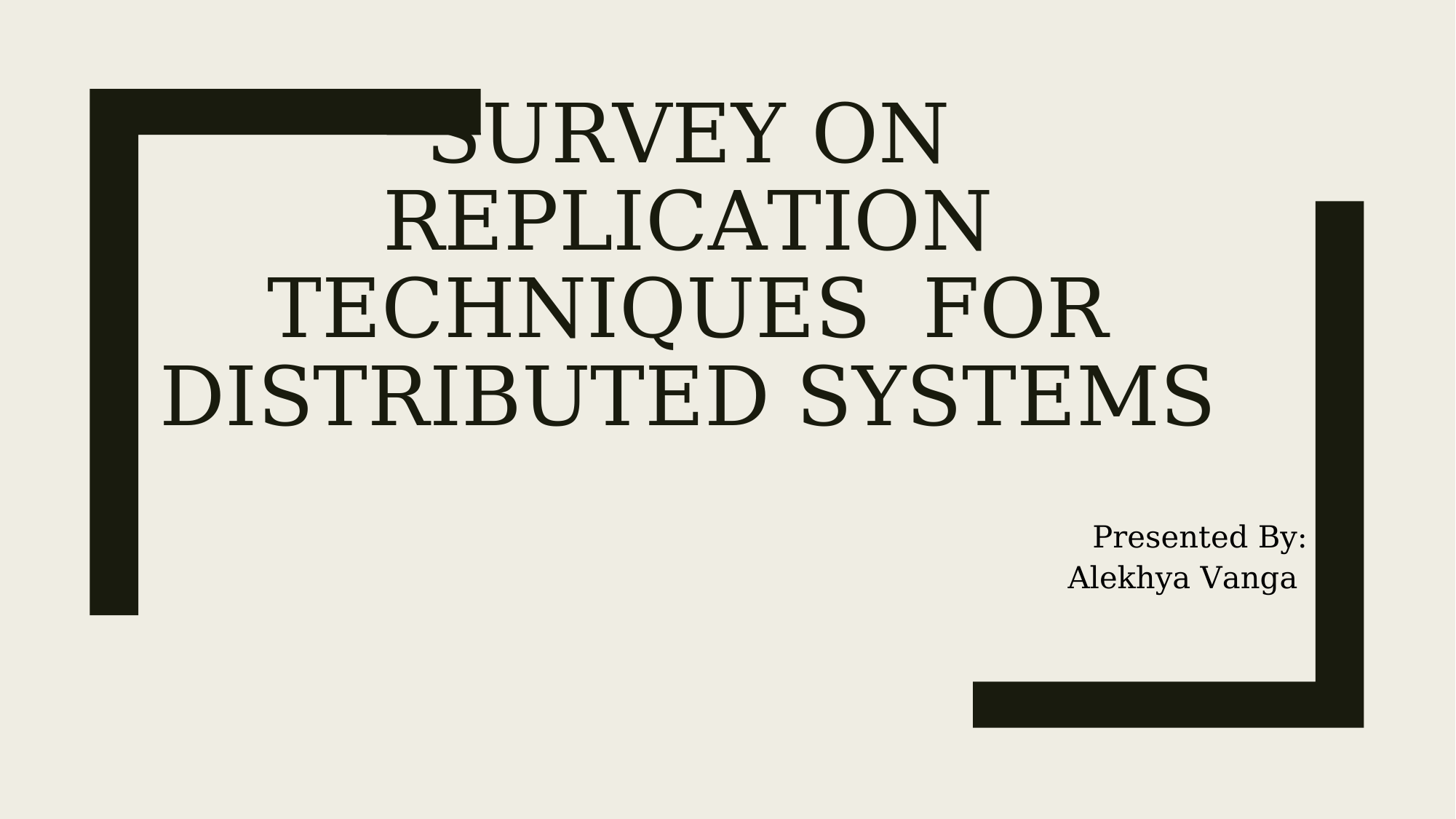

# Survey on replication techniques  for distributed systems
Presented By:
Alekhya Vanga